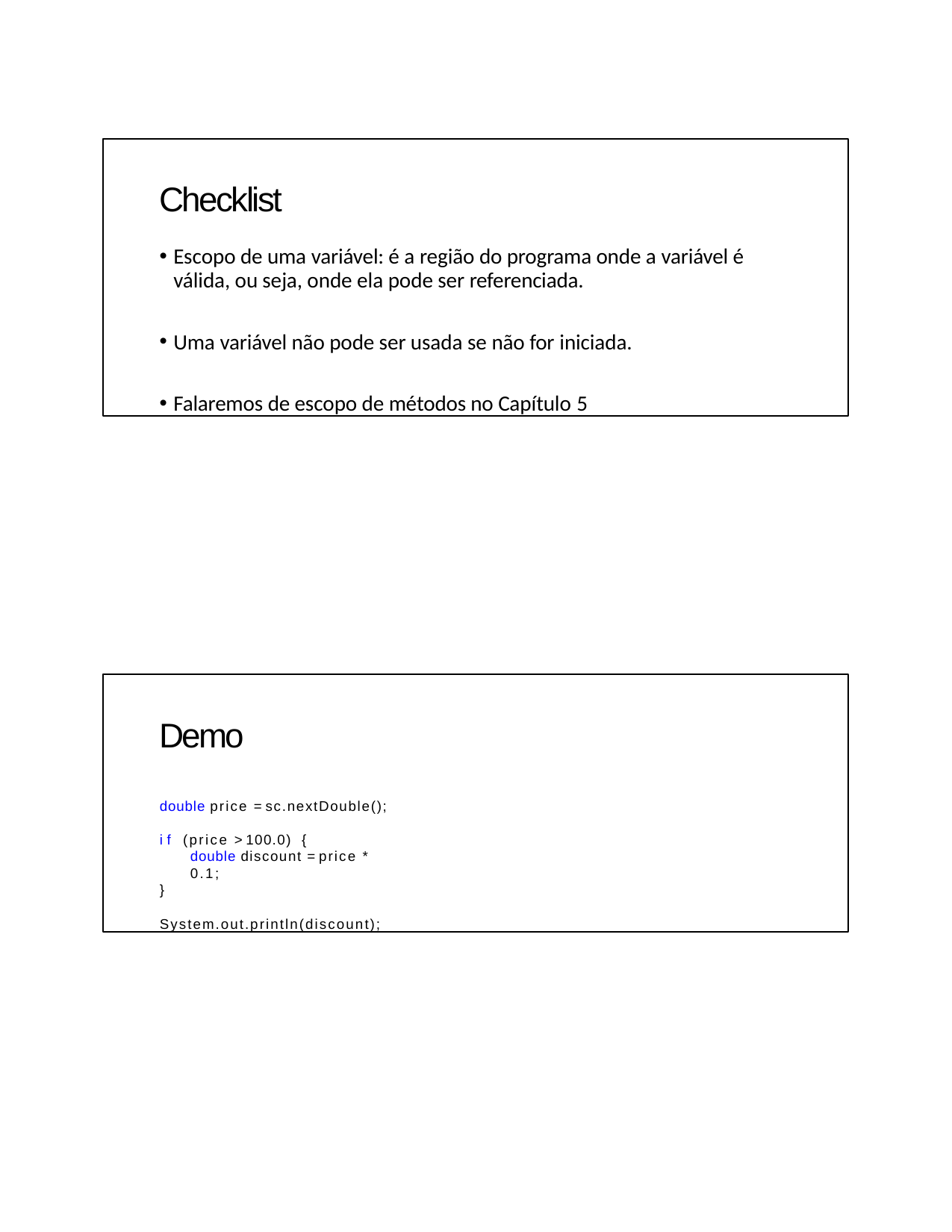

Checklist
Escopo de uma variável: é a região do programa onde a variável é  válida, ou seja, onde ela pode ser referenciada.

Uma variável não pode ser usada se não for iniciada.

Falaremos de escopo de métodos no Capítulo 5

Demo
double price = sc.nextDouble();  if (price > 100.0) {
double discount = price * 0.1;
}

System.out.println(discount);